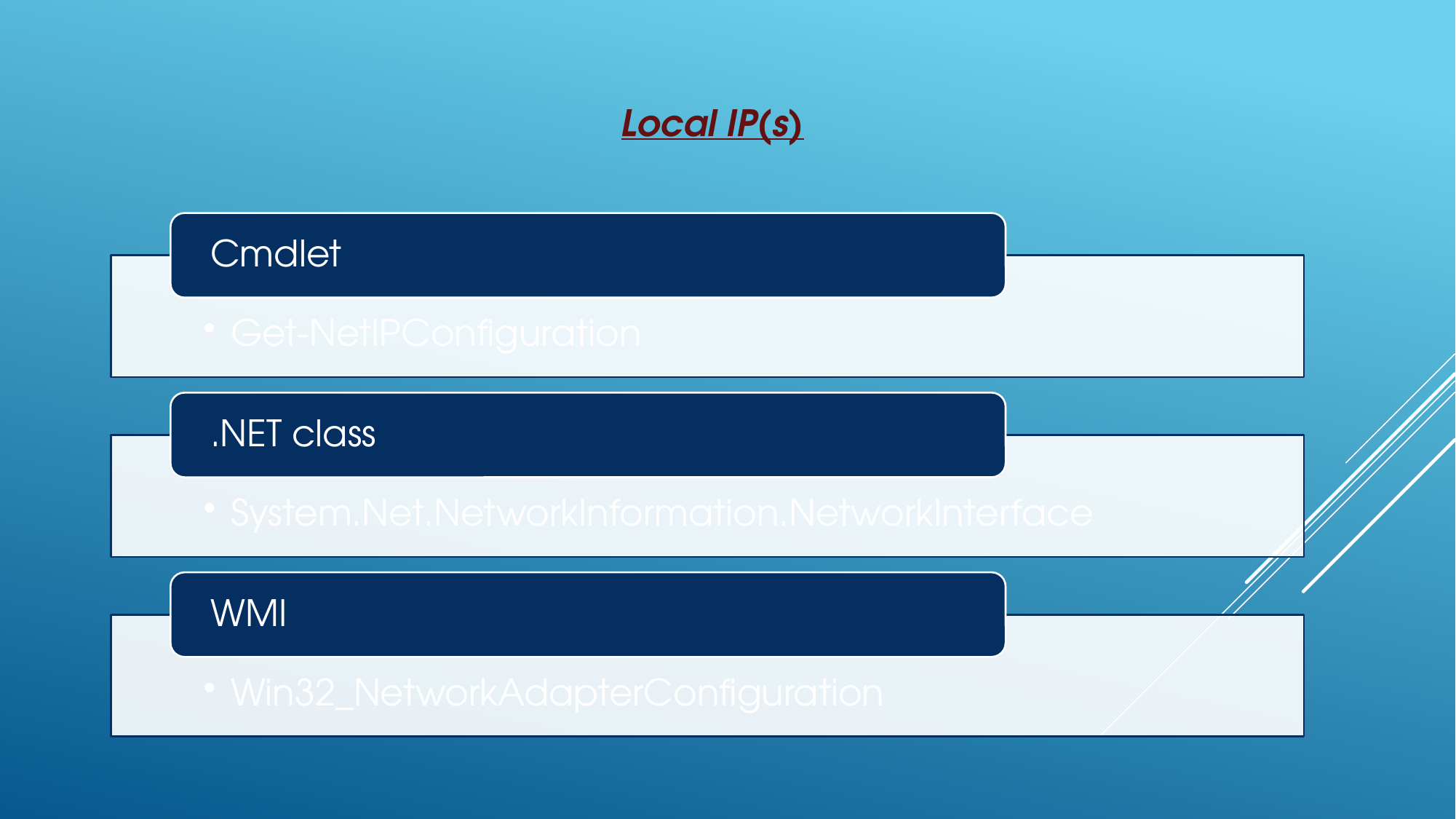

Local IP(s)
Get-NetIPConfiguration
Cmdlet
System.Net.NetworkInformation.NetworkInterface
.NET class
Win32_NetworkAdapterConfiguration
WMI